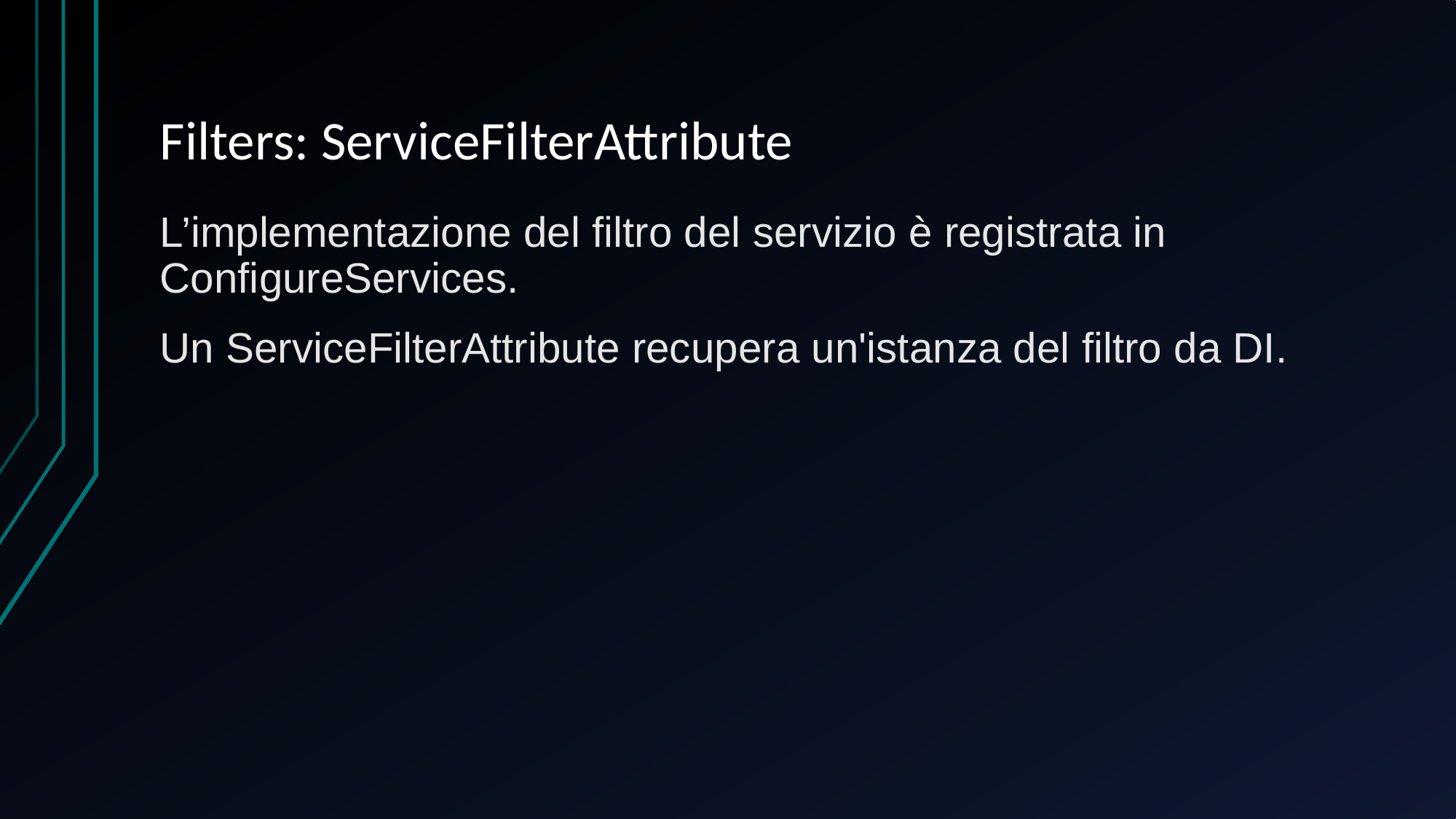

# Filters: ServiceFilterAttribute
L’implementazione del filtro del servizio è registrata in ConfigureServices.
Un ServiceFilterAttribute recupera un'istanza del filtro da DI.